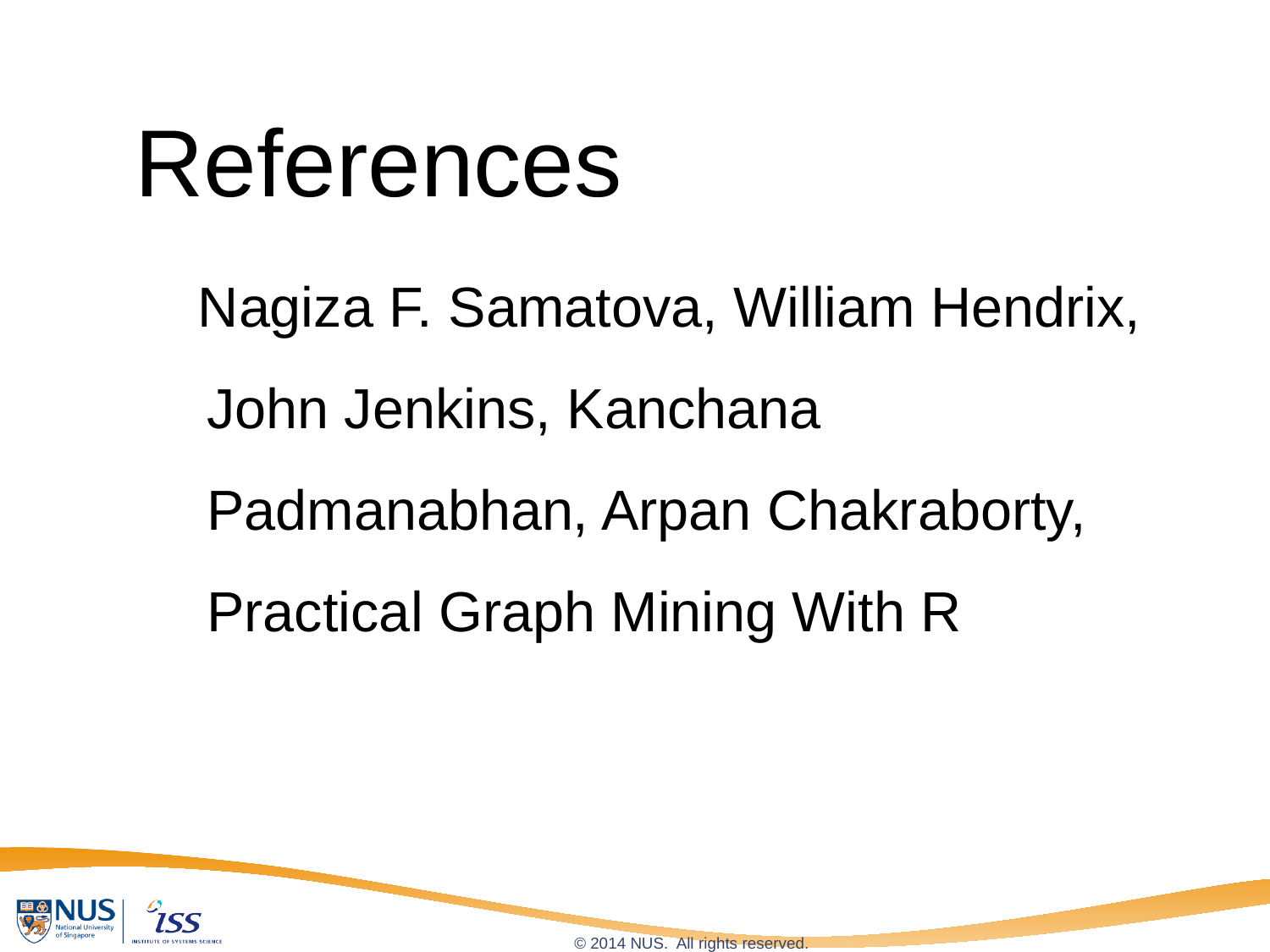

References
    Nagiza F. Samatova, William Hendrix, John Jenkins, Kanchana Padmanabhan, Arpan Chakraborty, Practical Graph Mining With R